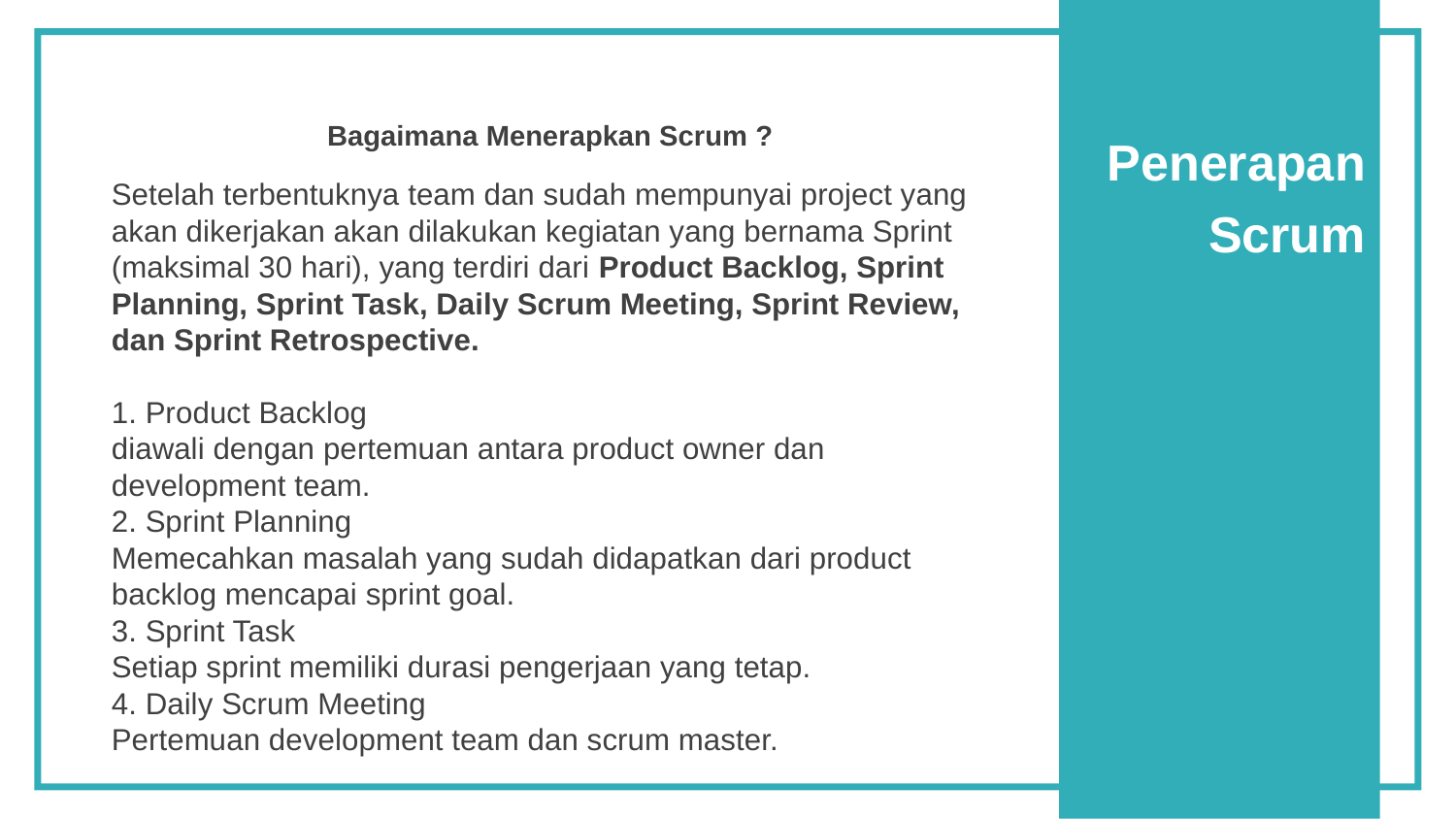

Bagaimana Menerapkan Scrum ?
Setelah terbentuknya team dan sudah mempunyai project yang akan dikerjakan akan dilakukan kegiatan yang bernama Sprint (maksimal 30 hari), yang terdiri dari Product Backlog, Sprint Planning, Sprint Task, Daily Scrum Meeting, Sprint Review, dan Sprint Retrospective.

1. Product Backlog
diawali dengan pertemuan antara product owner dan development team.
2. Sprint Planning
Memecahkan masalah yang sudah didapatkan dari product backlog mencapai sprint goal.
3. Sprint Task
Setiap sprint memiliki durasi pengerjaan yang tetap.
4. Daily Scrum Meeting
Pertemuan development team dan scrum master.
Penerapan
Scrum